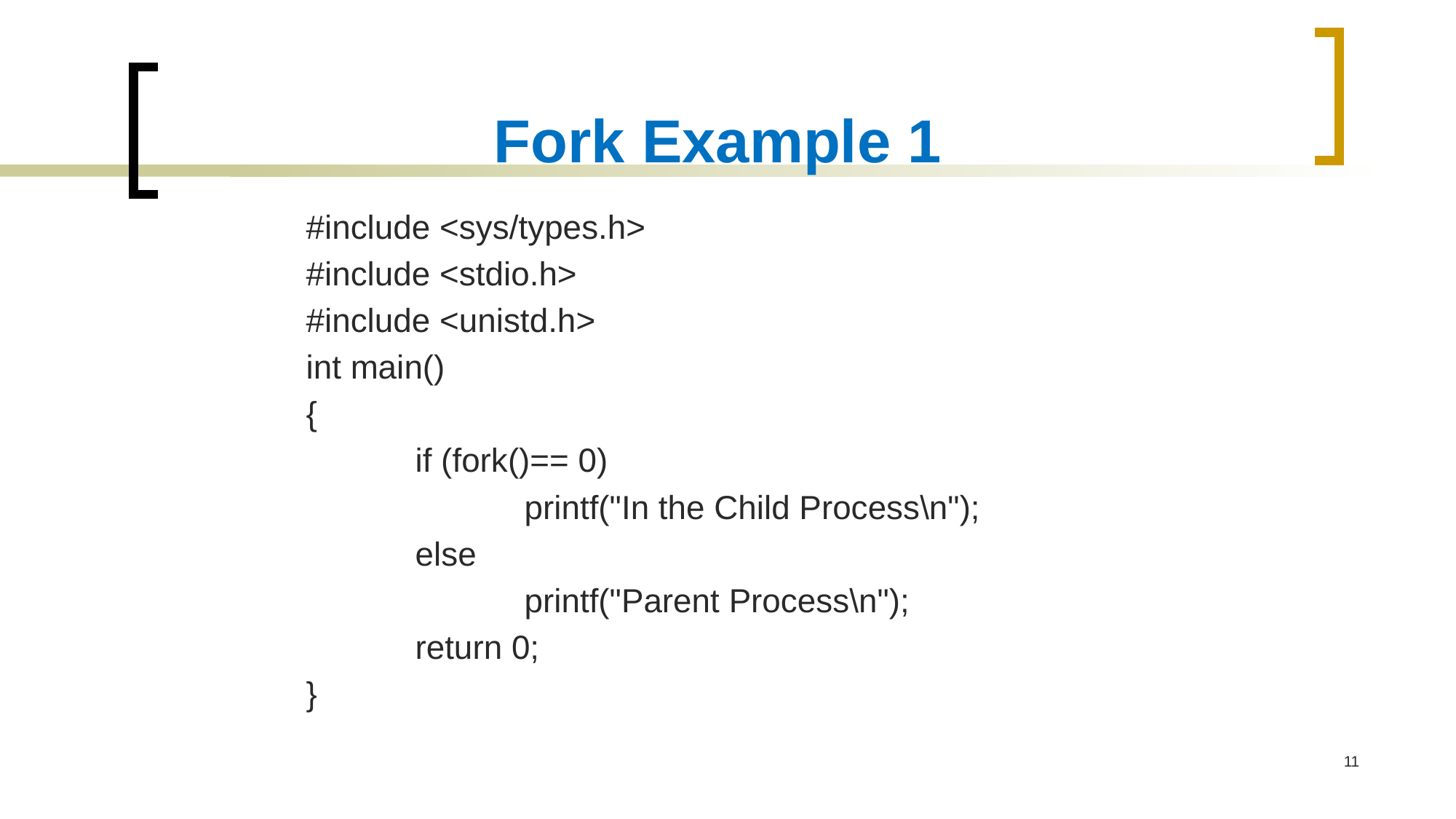

# Fork Example 1
#include <sys/types.h>
#include <stdio.h>
#include <unistd.h>
int main()
{
 	if (fork()== 0)
		printf("In the Child Process\n");
 	else
		printf("Parent Process\n");
	return 0;
}

11